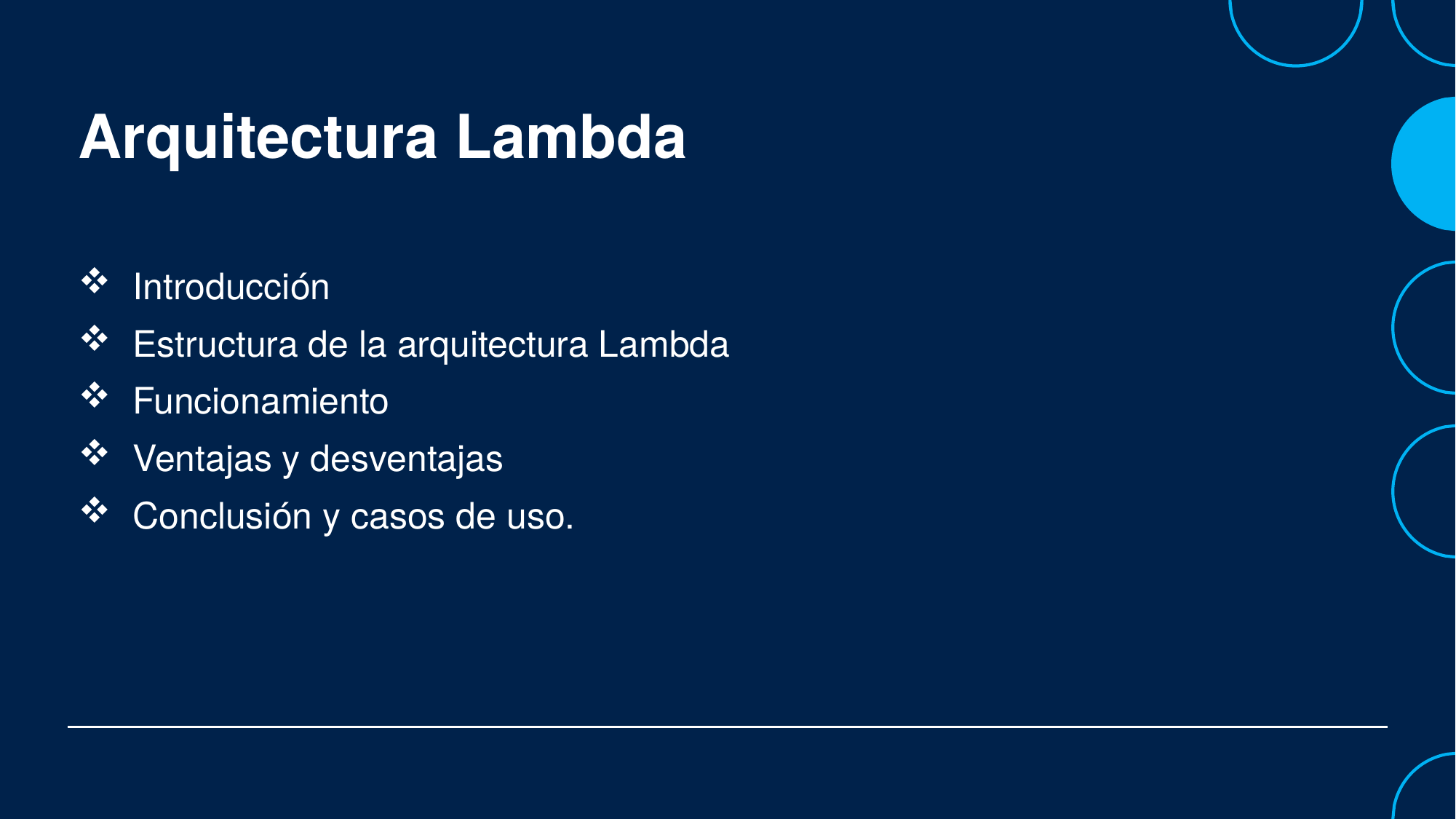

# Arquitectura Lambda
Introducción
Estructura de la arquitectura Lambda
Funcionamiento
Ventajas y desventajas
Conclusión y casos de uso.